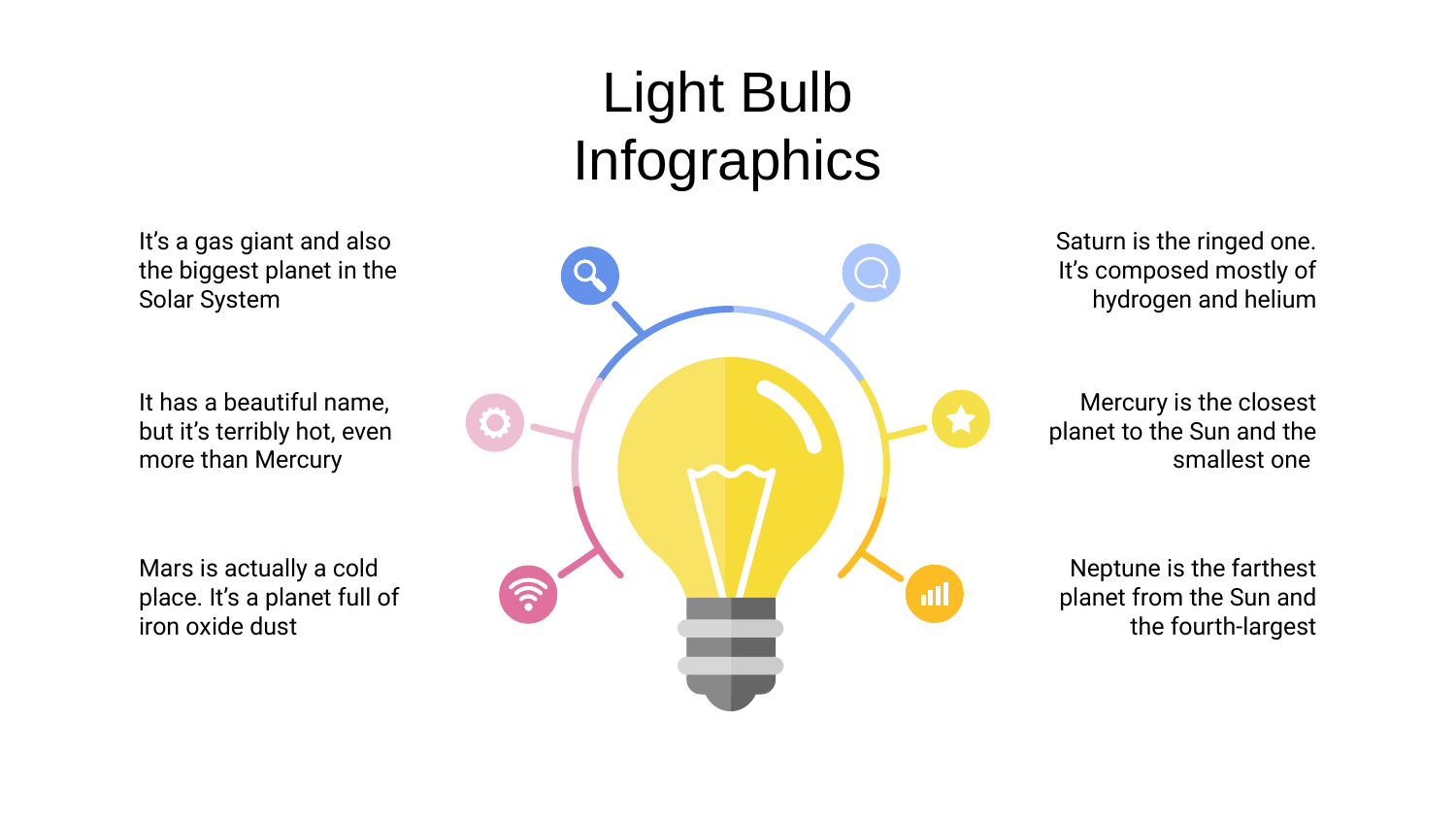

# Light Bulb Infographics
It’s a gas giant and also the biggest planet in the Solar System
Saturn is the ringed one. It’s composed mostly of hydrogen and helium

It has a beautiful name, but it’s terribly hot, even more than Mercury
Mercury is the closest planet to the Sun and the smallest one
Mars is actually a cold place. It’s a planet full of iron oxide dust
Neptune is the farthest planet from the Sun and the fourth-largest